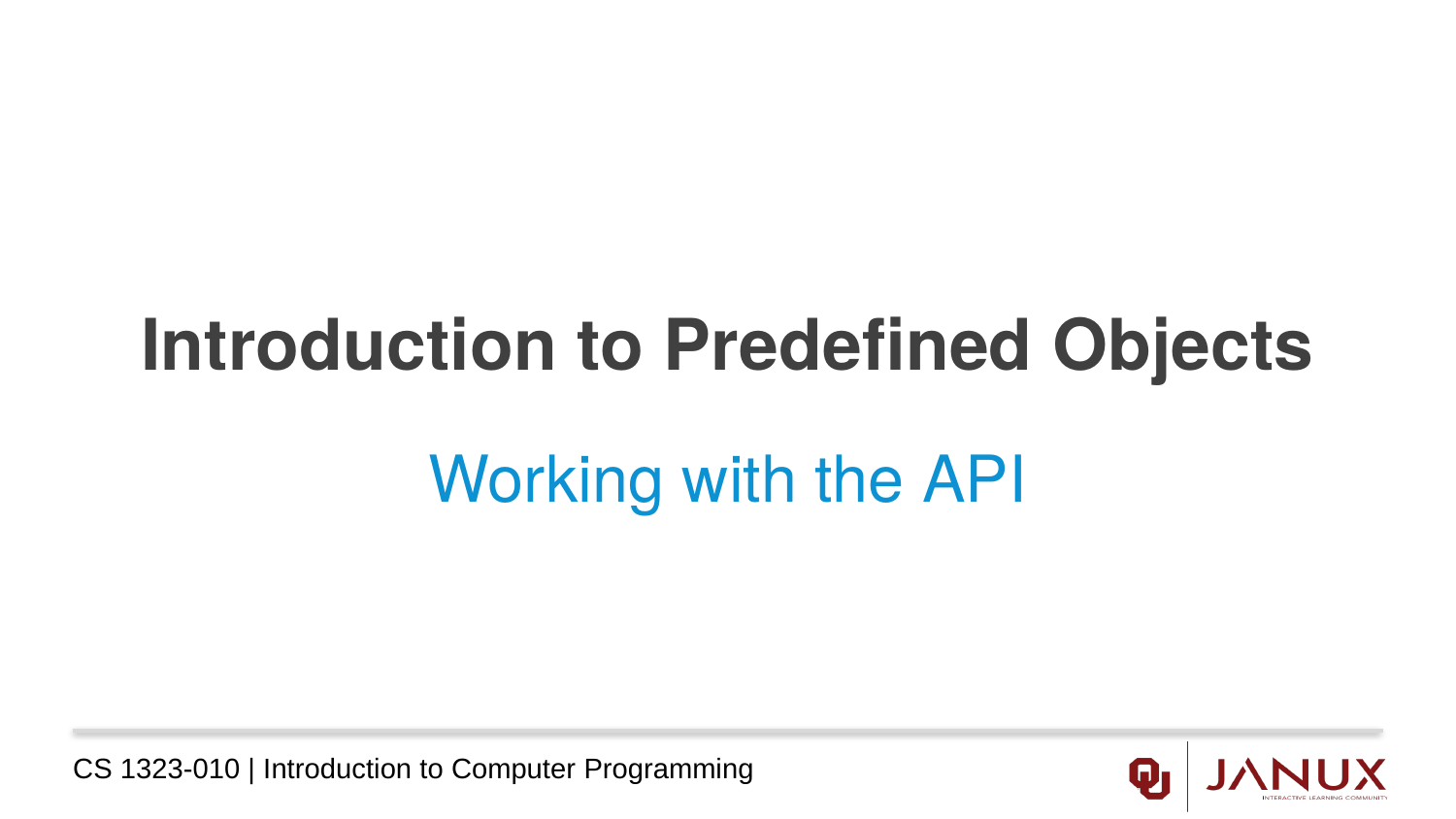

# Introduction to Predefined Objects
Working with the API